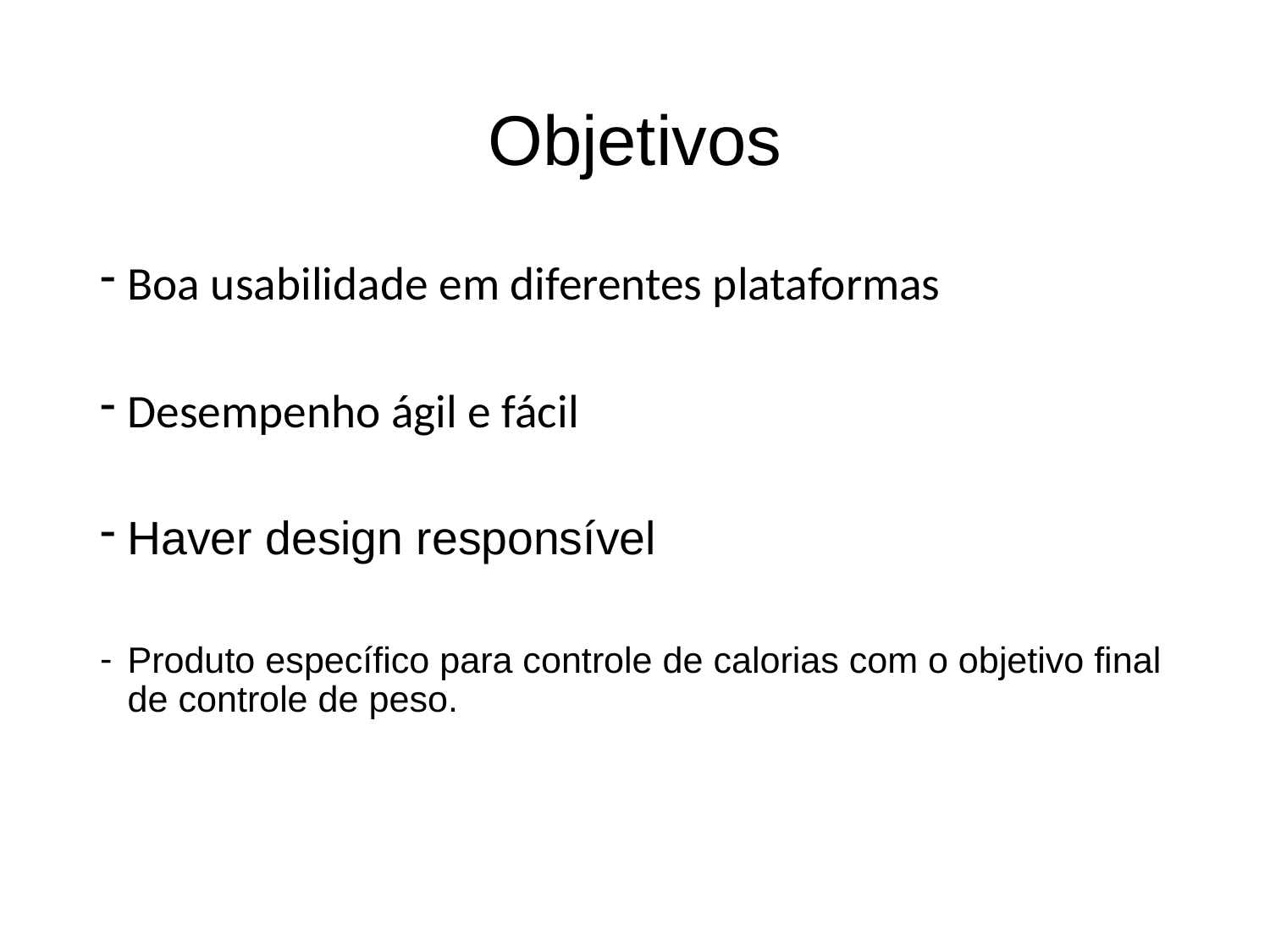

# Objetivos
Boa usabilidade em diferentes plataformas

Desempenho ágil e fácil

Haver design responsível

Produto específico para controle de calorias com o objetivo final de controle de peso.